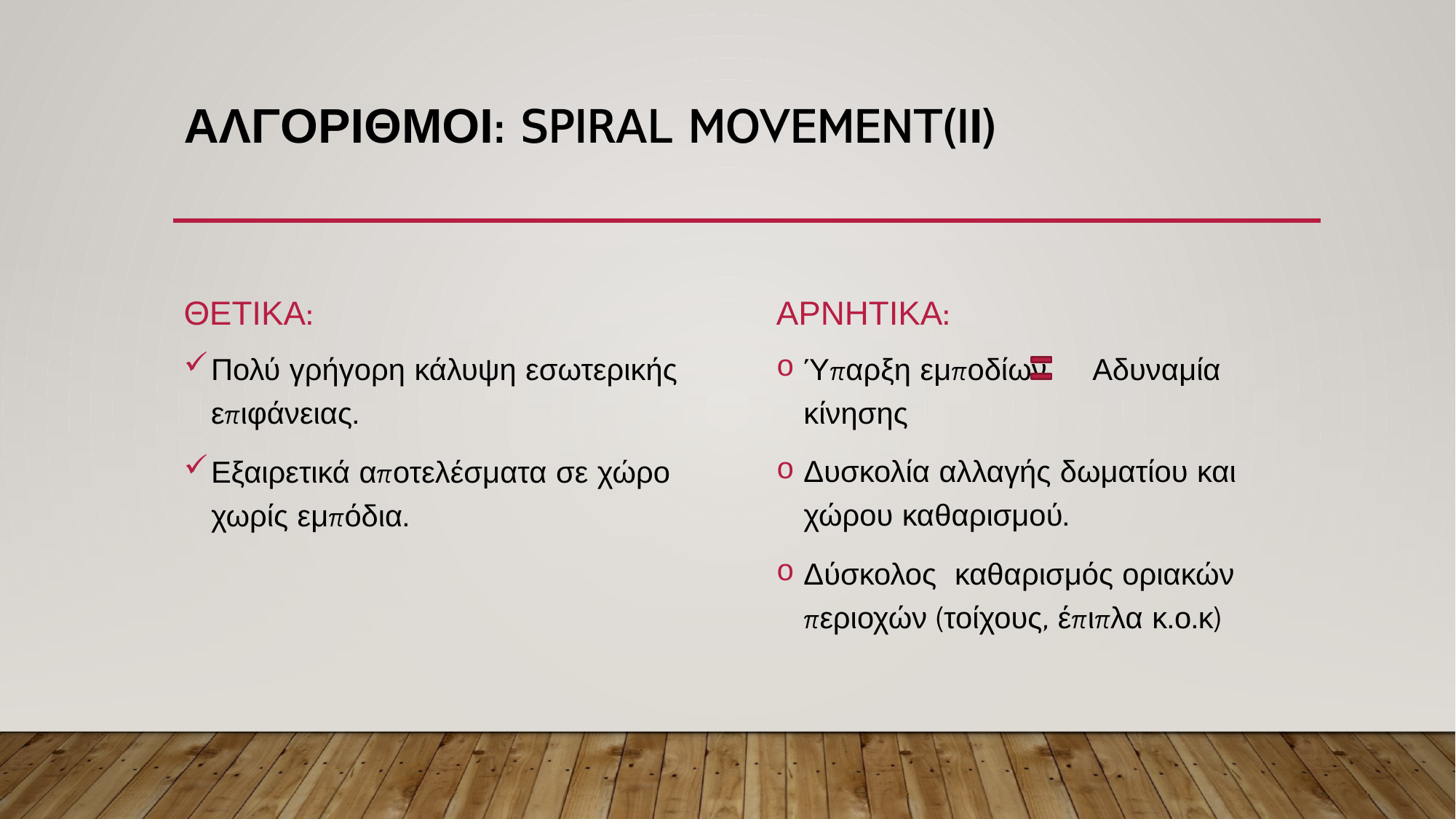

# Αλγοριθμοι: Spiral Movement(iΙ)
Θετικα:
Αρνητικα:
Ύπαρξη εμποδίων     Αδυναμία κίνησης
Δυσκολία αλλαγής δωματίου και χώρου καθαρισμού.
Δύσκολος  καθαρισμός οριακών περιοχών (τοίχους, έπιπλα κ.ο.κ)
Πολύ γρήγορη κάλυψη εσωτερικής επιφάνειας.
Εξαιρετικά αποτελέσματα σε χώρο χωρίς εμπόδια.